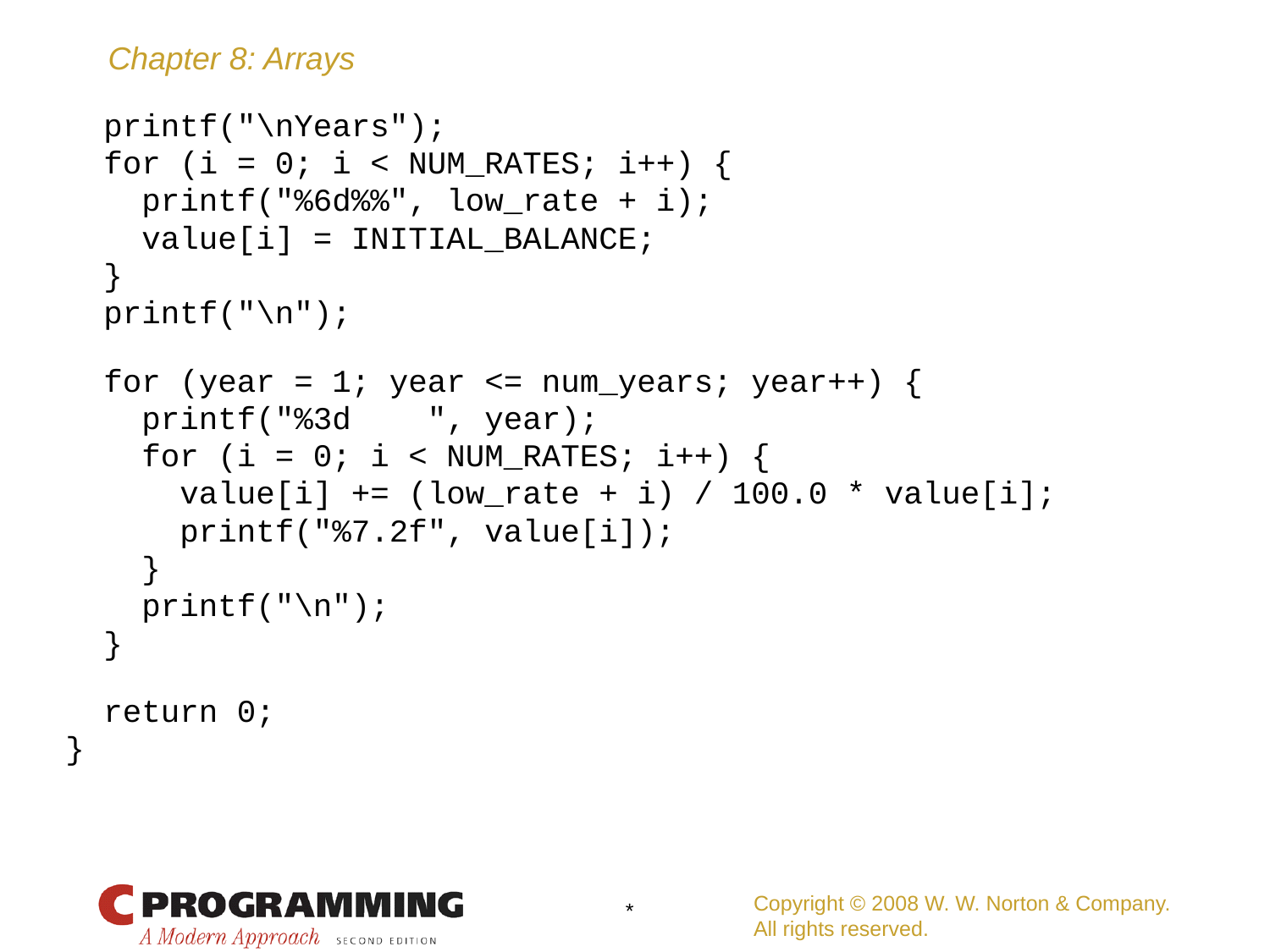

# printf("\nYears");
  for (i = 0; i < NUM_RATES; i++) {
    printf("%6d%%", low_rate + i);
    value[i] = INITIAL_BALANCE;
  }
  printf("\n");

  for (year = 1; year <= num_years; year++) {
    printf("%3d    ", year);
    for (i = 0; i < NUM_RATES; i++) {
      value[i] += (low_rate + i) / 100.0 * value[i];
      printf("%7.2f", value[i]);
    }
    printf("\n");
  }

  return 0;
}
Copyright © 2008 W. W. Norton & Company.
All rights reserved.
*